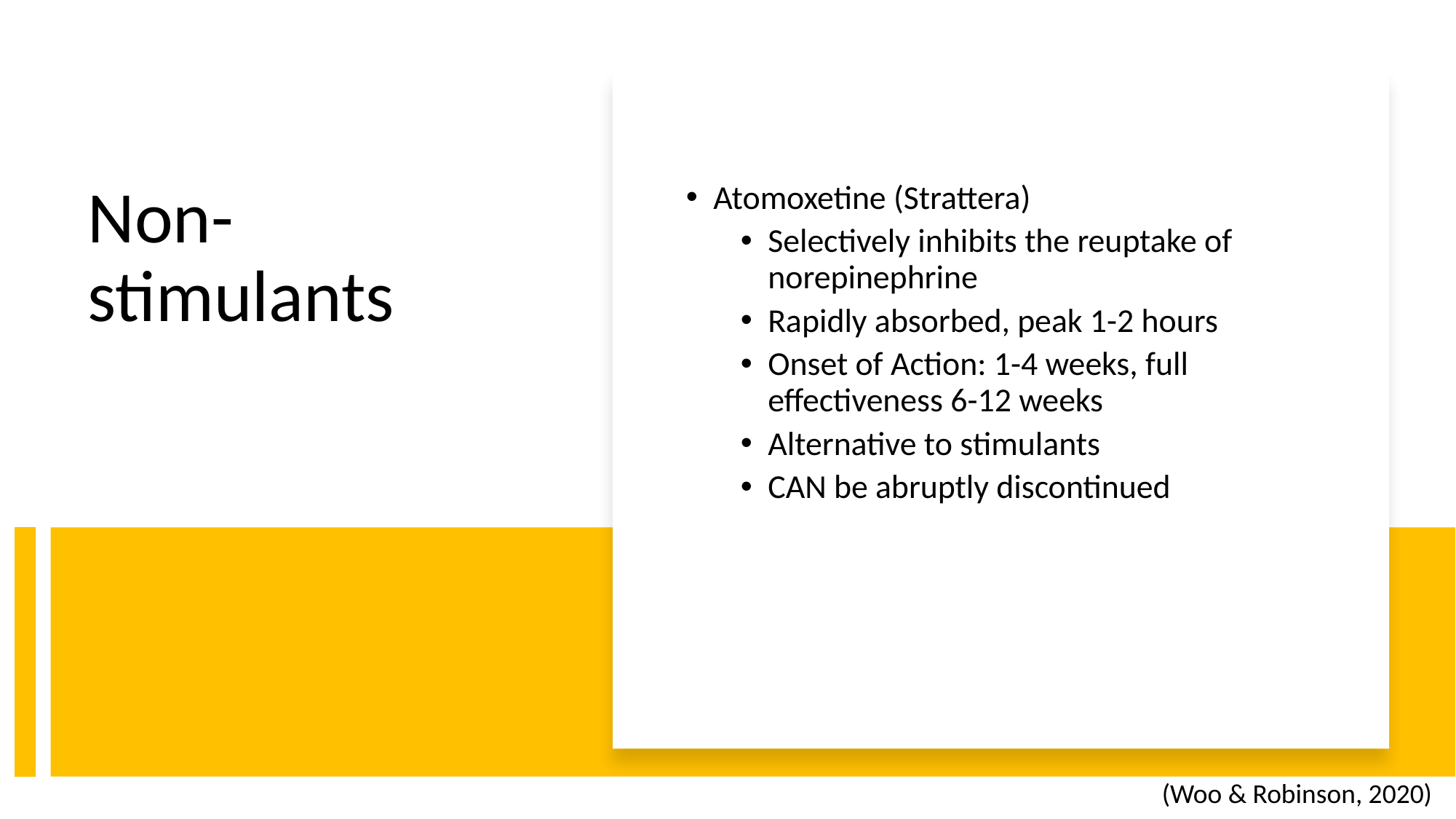

Atomoxetine (Strattera)
Selectively inhibits the reuptake of norepinephrine
Rapidly absorbed, peak 1-2 hours
Onset of Action: 1-4 weeks, full effectiveness 6-12 weeks
Alternative to stimulants
CAN be abruptly discontinued
# Non-stimulants

(Woo & Robinson, 2020)